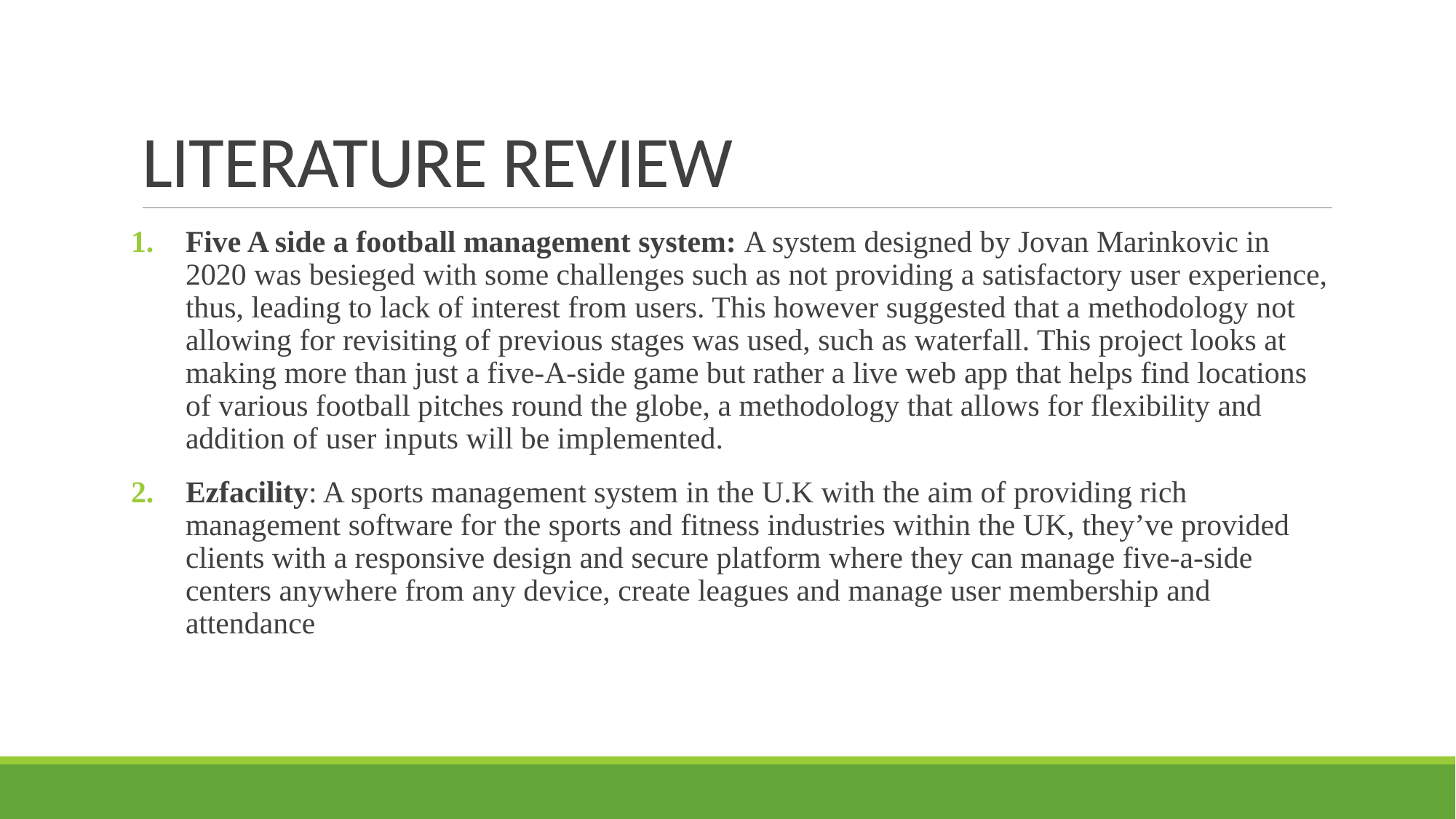

# LITERATURE REVIEW
Five A side a football management system: A system designed by Jovan Marinkovic in 2020 was besieged with some challenges such as not providing a satisfactory user experience, thus, leading to lack of interest from users. This however suggested that a methodology not allowing for revisiting of previous stages was used, such as waterfall. This project looks at making more than just a five-A-side game but rather a live web app that helps find locations of various football pitches round the globe, a methodology that allows for flexibility and addition of user inputs will be implemented.
Ezfacility: A sports management system in the U.K with the aim of providing rich management software for the sports and fitness industries within the UK, they’ve provided clients with a responsive design and secure platform where they can manage five-a-side centers anywhere from any device, create leagues and manage user membership and attendance